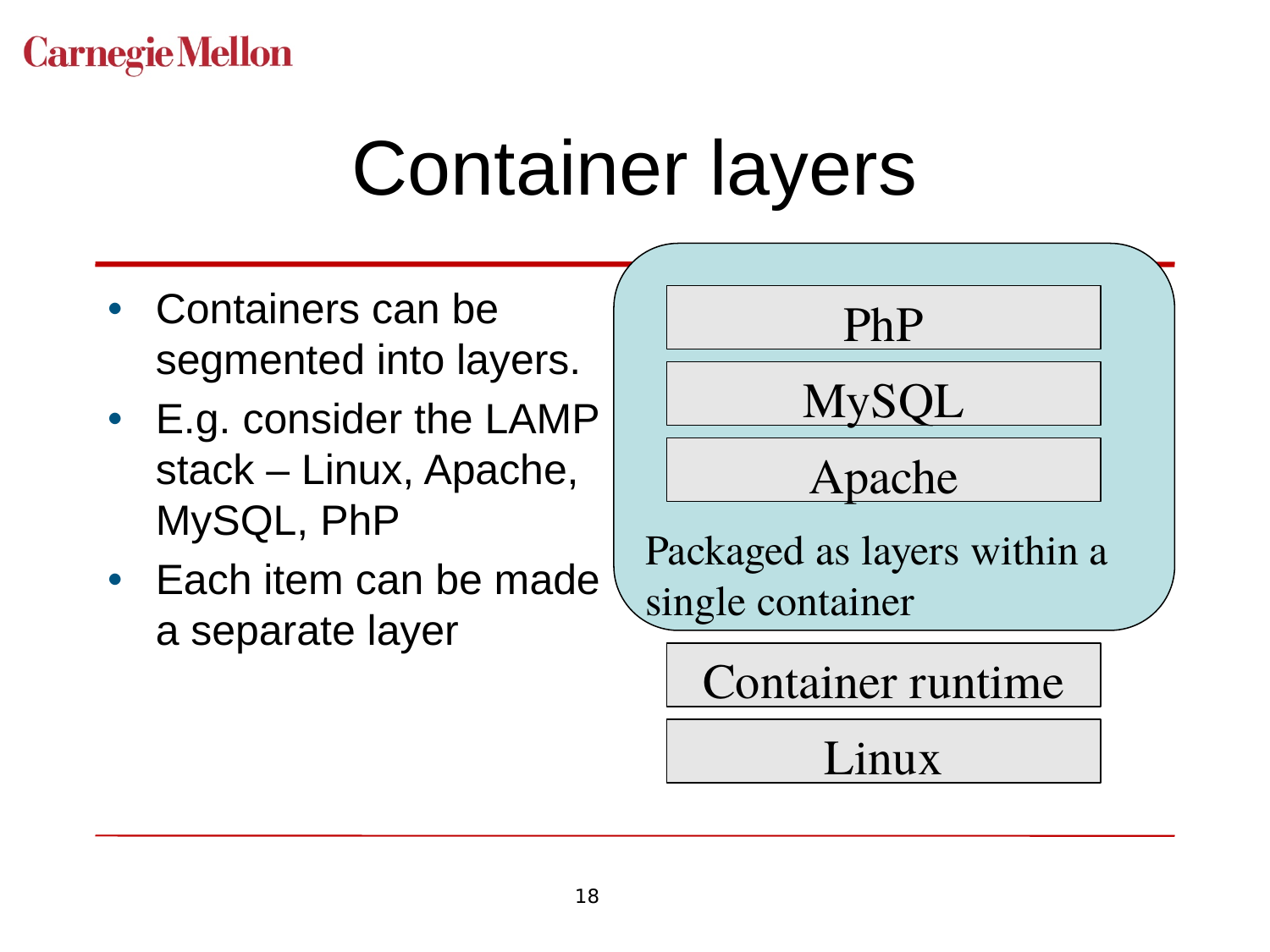

# Container layers

Packaged as layers within a single container
Containers can be segmented into layers.
E.g. consider the LAMP stack – Linux, Apache, MySQL, PhP
Each item can be made a separate layer
PhP
MySQL
Apache
Container runtime
Linux